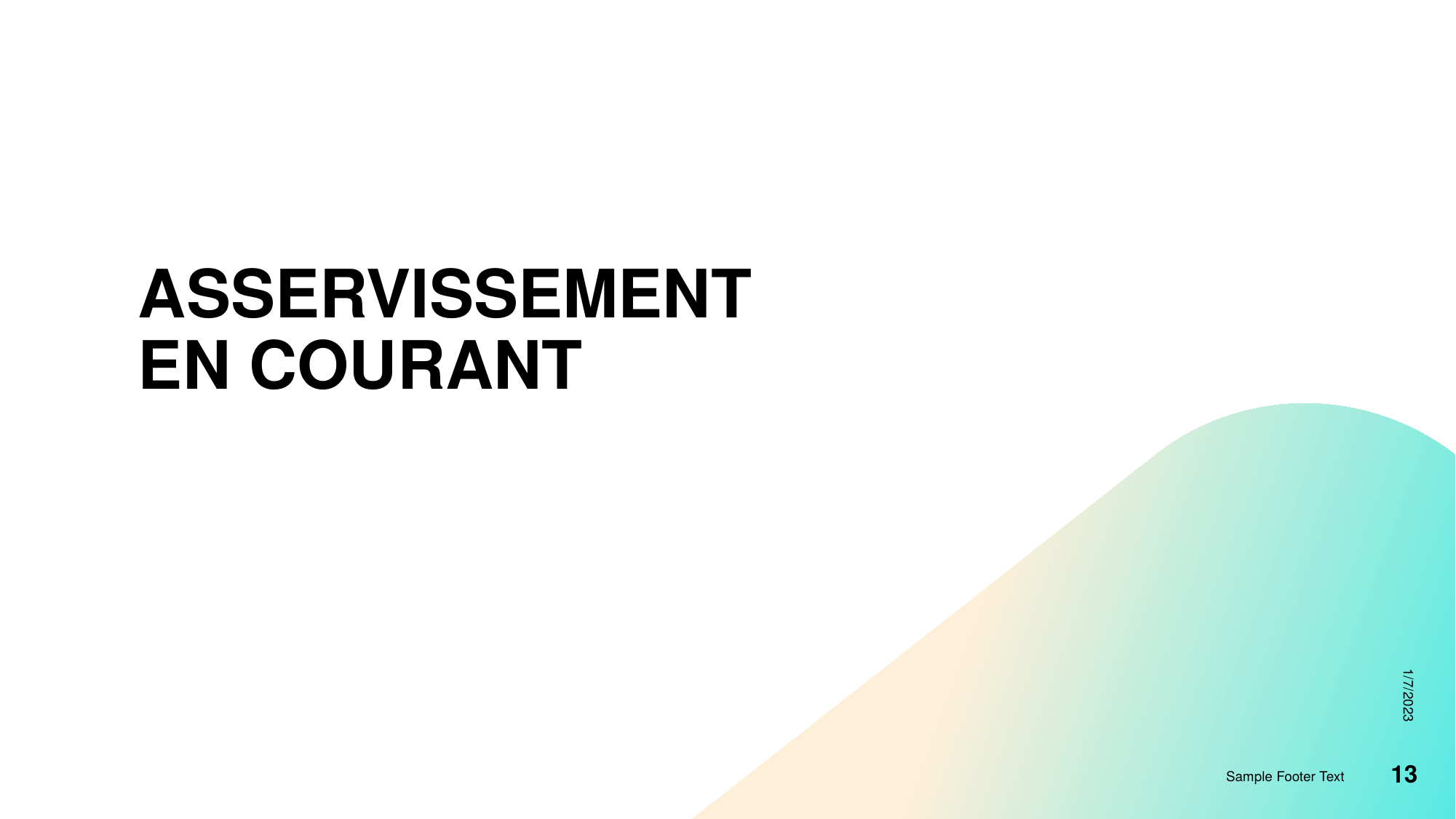

# ASSERVISSEMENT EN COURANT
1/7/2023
Sample Footer Text
13